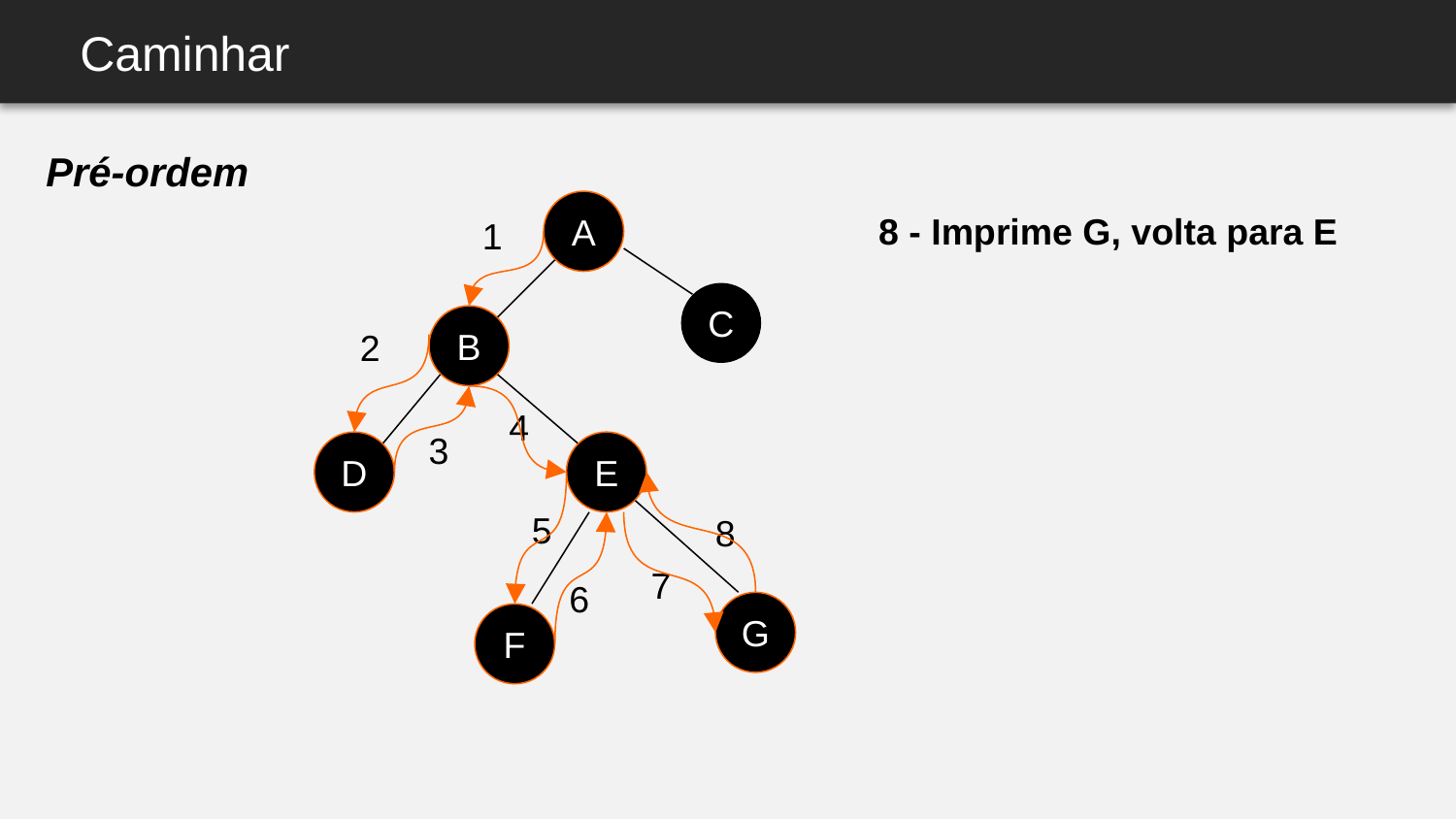

Caminhar
Pré-ordem
A

C
B
D
E
G
F
8 - Imprime G, volta para E
1
2
4
3
5
8
7
6